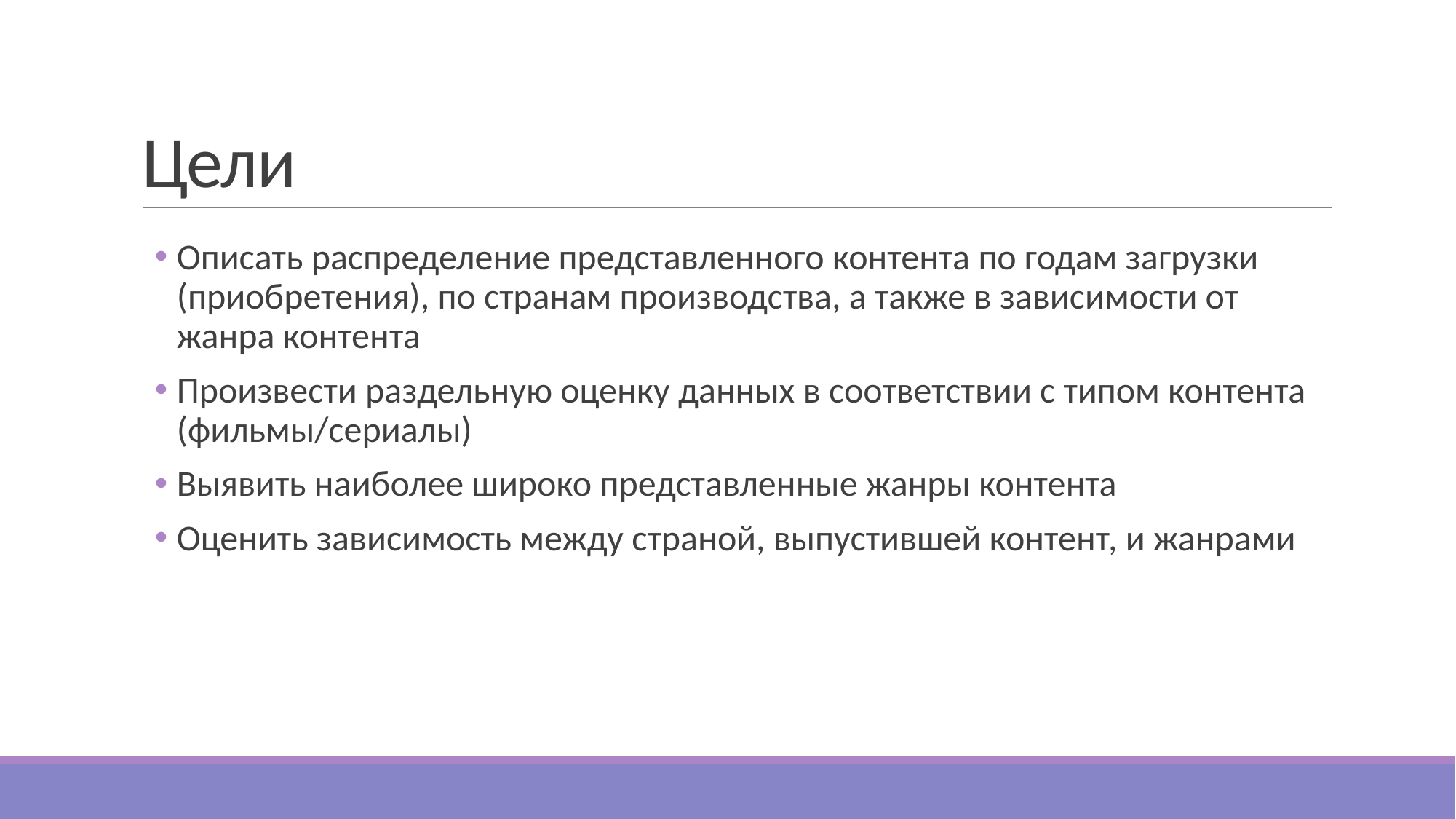

# Цели
Описать распределение представленного контента по годам загрузки (приобретения), по странам производства, а также в зависимости от жанра контента
Произвести раздельную оценку данных в соответствии с типом контента (фильмы/сериалы)
Выявить наиболее широко представленные жанры контента
Оценить зависимость между страной, выпустившей контент, и жанрами